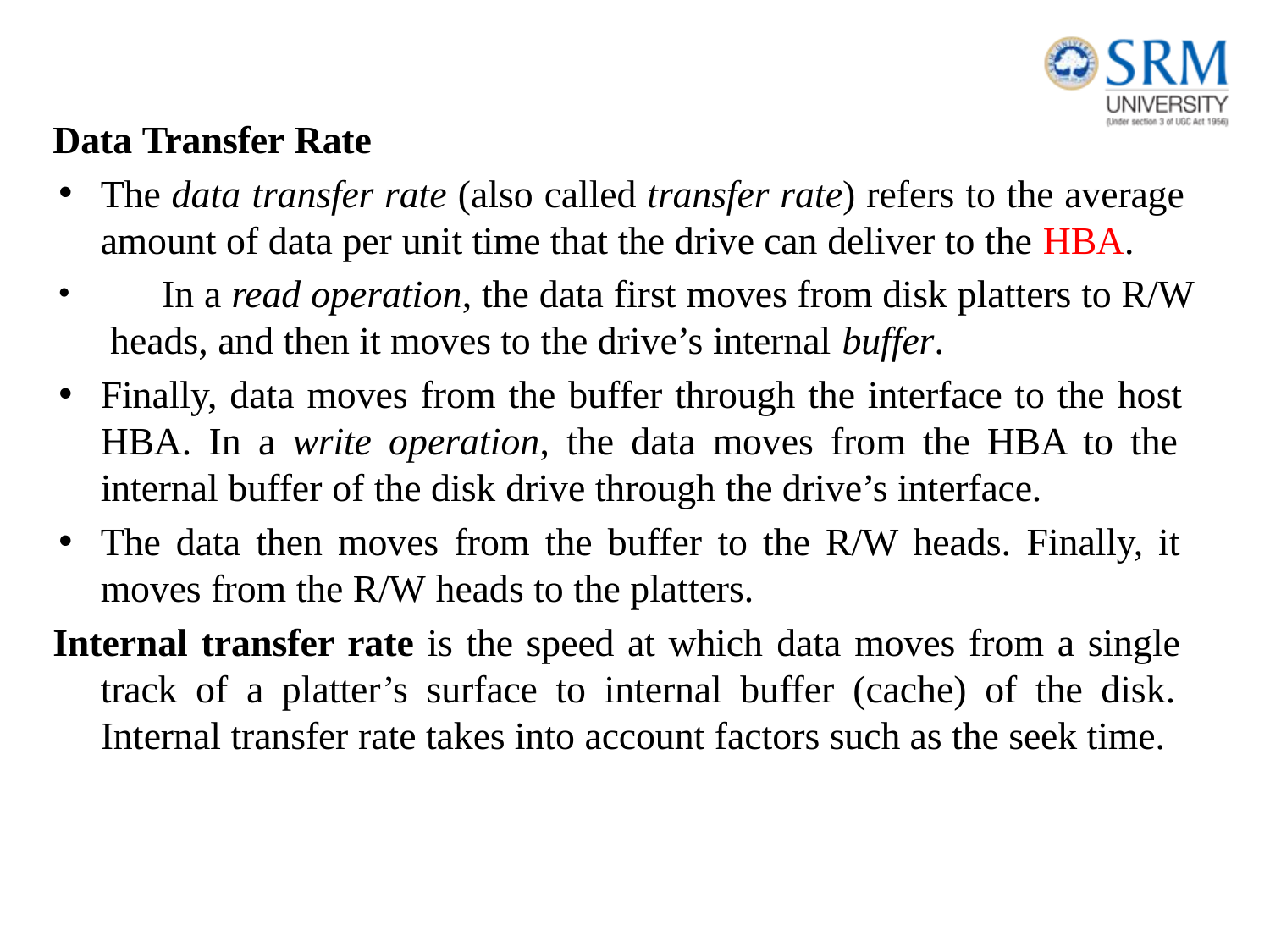

Data Transfer Rate
The data transfer rate (also called transfer rate) refers to the average  amount of data per unit time that the drive can deliver to the HBA.
	In a read operation, the data first moves from disk platters to R/W  heads, and then it moves to the drive’s internal buffer.
Finally, data moves from the buffer through the interface to the host  HBA. In a write operation, the data moves from the HBA to the  internal buffer of the disk drive through the drive’s interface.
The data then moves from the buffer to the R/W heads. Finally, it  moves from the R/W heads to the platters.
Internal transfer rate is the speed at which data moves from a single  track of a platter’s surface to internal buffer (cache) of the disk.  Internal transfer rate takes into account factors such as the seek time.